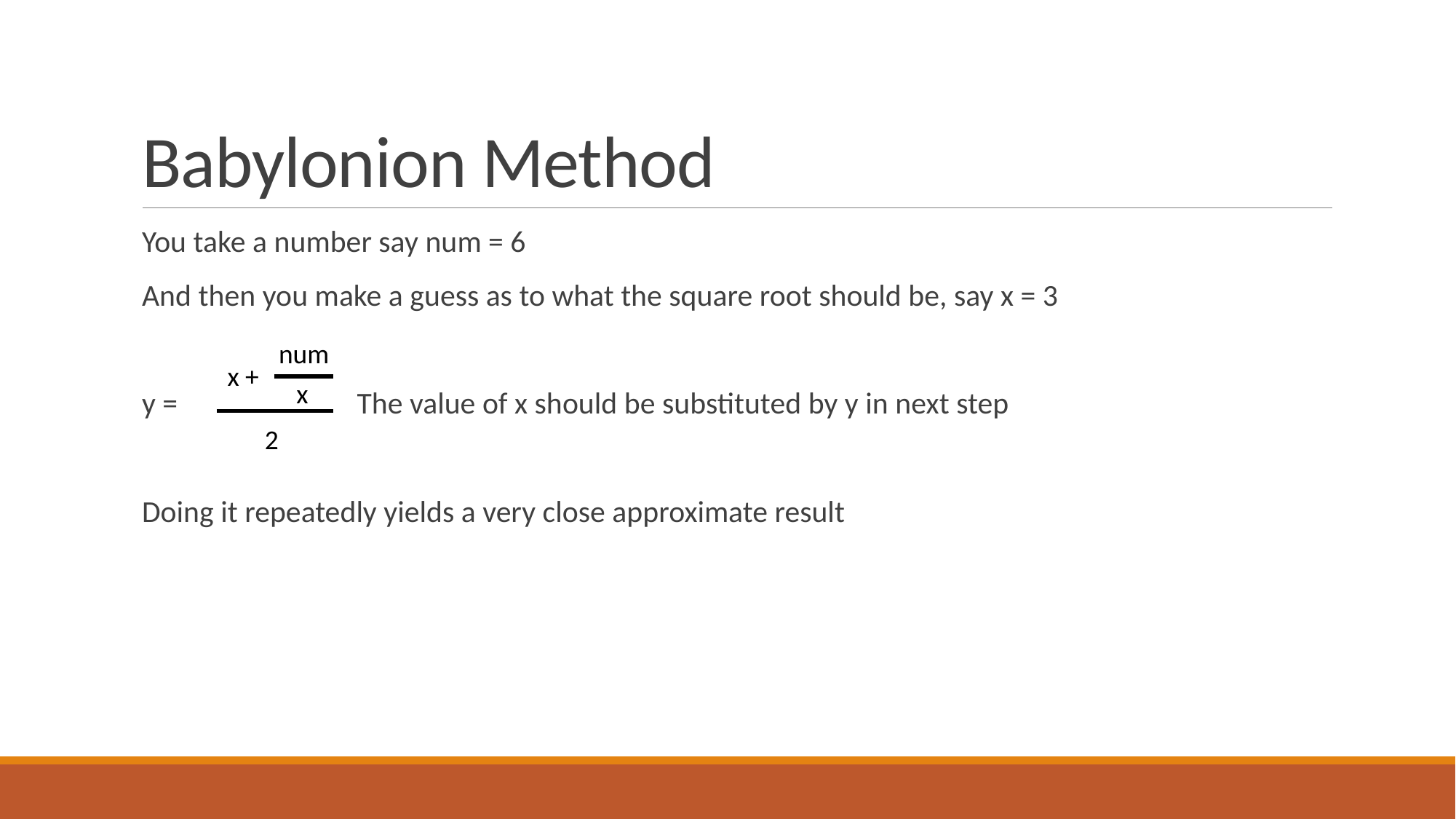

# Babylonion Method
You take a number say num = 6
And then you make a guess as to what the square root should be, say x = 3

y =                          The value of x should be substituted by y in next step

Doing it repeatedly yields a very close approximate result
num
x +
x
2